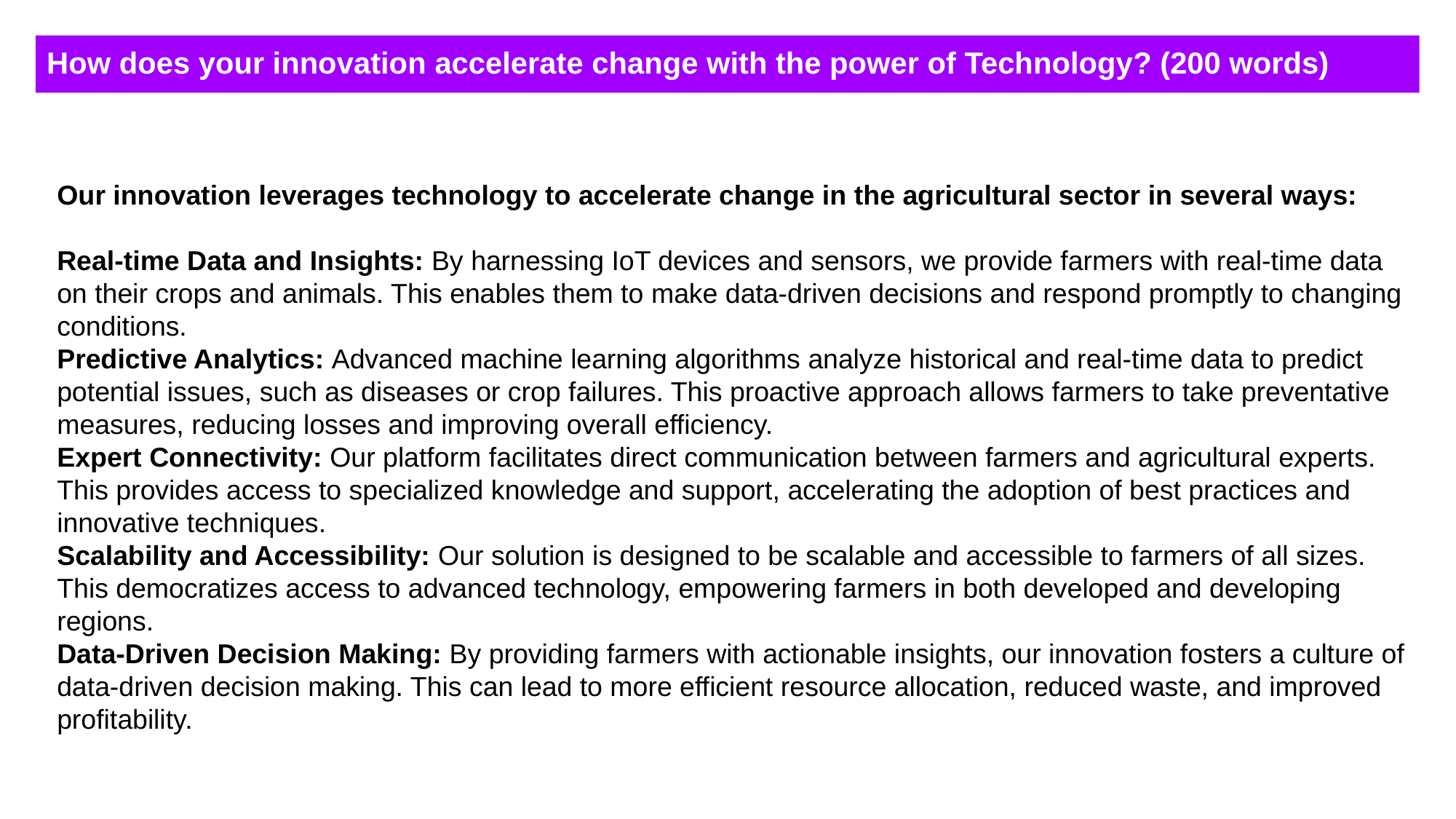

How does your innovation accelerate change with the power of Technology? (200 words)
Our innovation leverages technology to accelerate change in the agricultural sector in several ways:

Real-time Data and Insights: By harnessing IoT devices and sensors, we provide farmers with real-time data on their crops and animals. This enables them to make data-driven decisions and respond promptly to changing conditions.
Predictive Analytics: Advanced machine learning algorithms analyze historical and real-time data to predict potential issues, such as diseases or crop failures. This proactive approach allows farmers to take preventative measures, reducing losses and improving overall efficiency.
Expert Connectivity: Our platform facilitates direct communication between farmers and agricultural experts. This provides access to specialized knowledge and support, accelerating the adoption of best practices and innovative techniques.
Scalability and Accessibility: Our solution is designed to be scalable and accessible to farmers of all sizes. This democratizes access to advanced technology, empowering farmers in both developed and developing regions.
Data-Driven Decision Making: By providing farmers with actionable insights, our innovation fosters a culture of data-driven decision making. This can lead to more efficient resource allocation, reduced waste, and improved profitability.